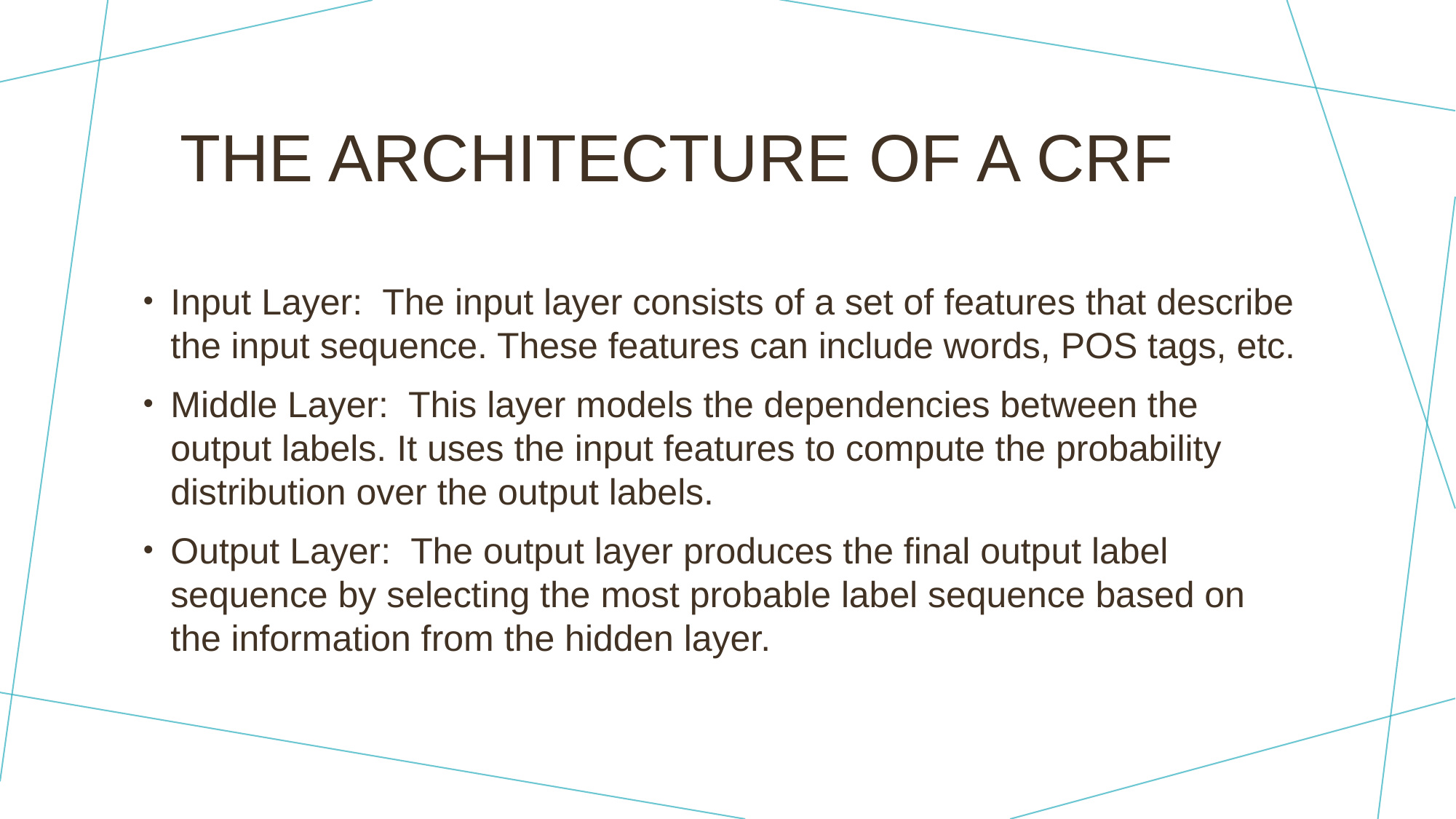

# The Architecture of a CRF
Input Layer:  The input layer consists of a set of features that describe the input sequence. These features can include words, POS tags, etc.
Middle Layer:  This layer models the dependencies between the output labels. It uses the input features to compute the probability distribution over the output labels.
Output Layer:  The output layer produces the final output label sequence by selecting the most probable label sequence based on the information from the hidden layer.